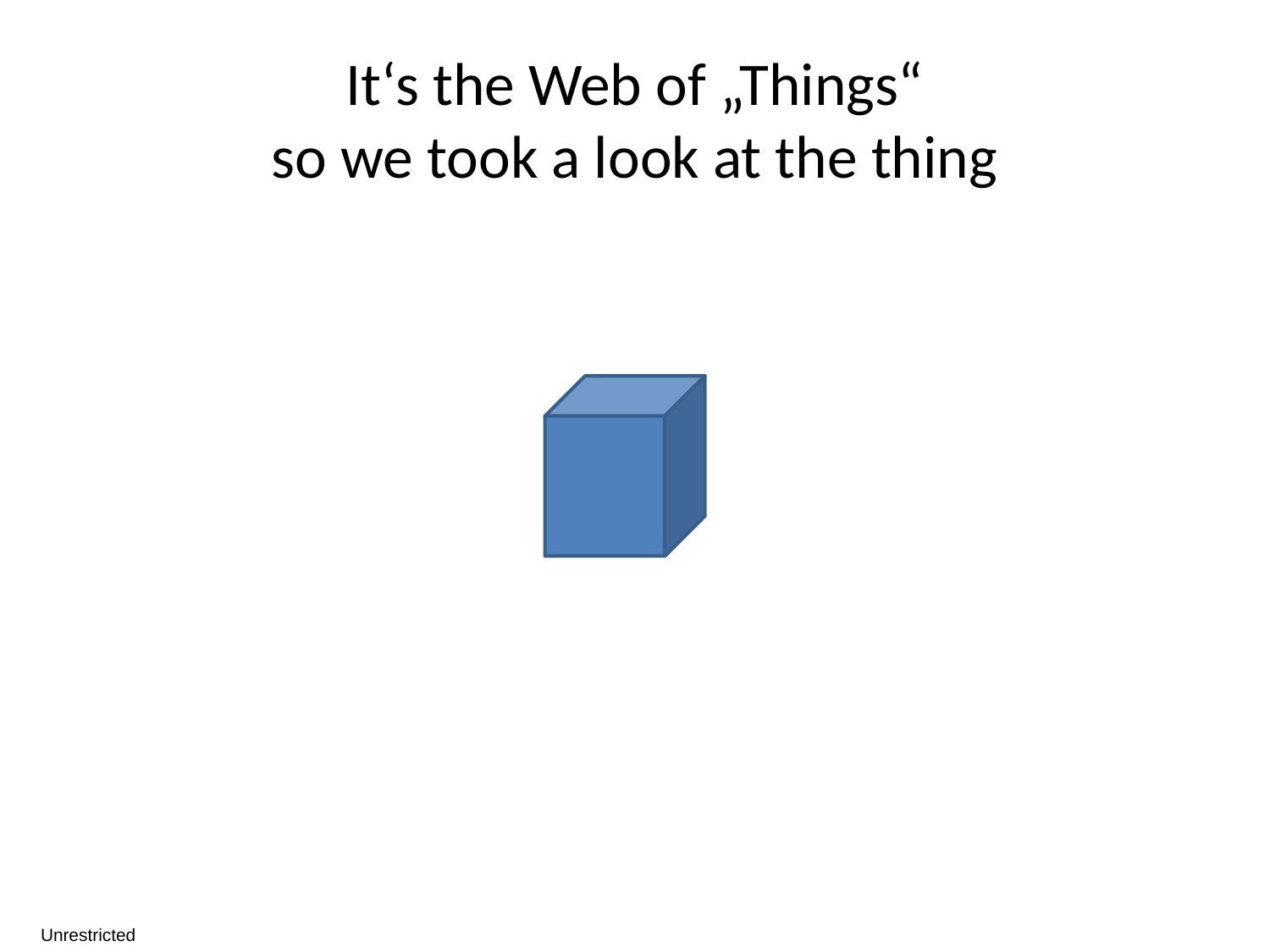

# It‘s the Web of „Things“ so we took a look at the thing

Unrestricted